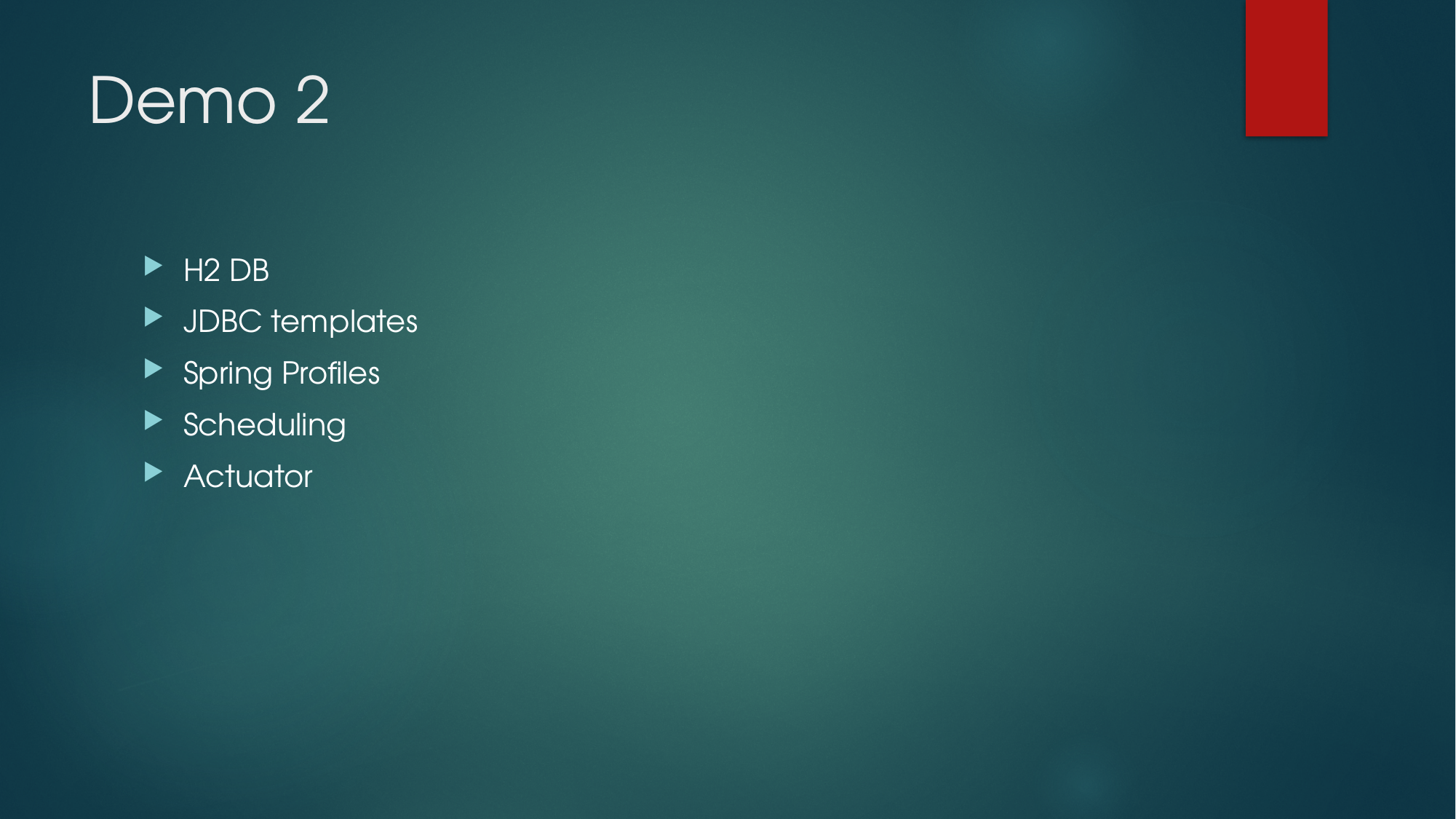

# Demo 2
H2 DB
JDBC templates
Spring Profiles
Scheduling
Actuator